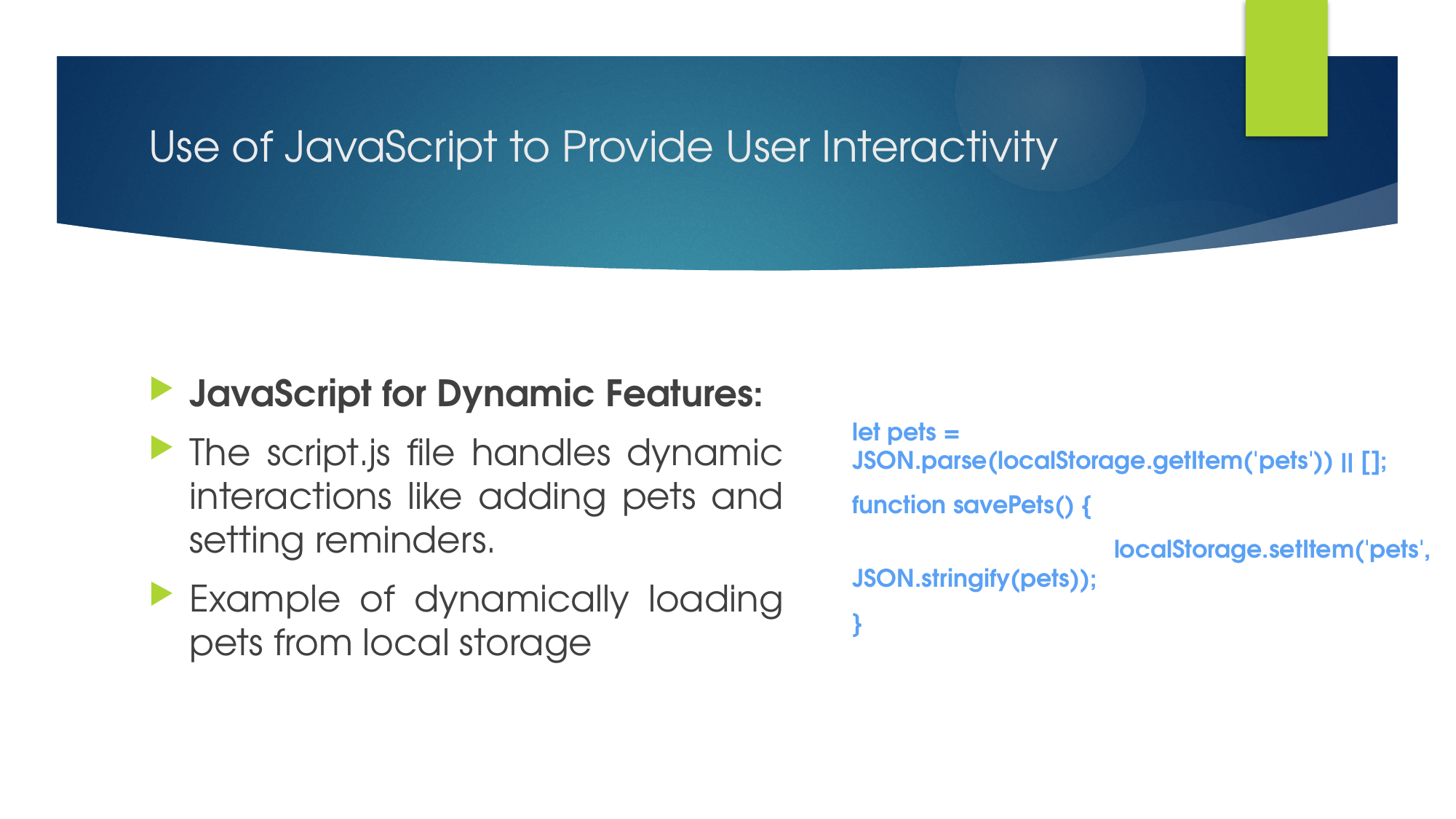

# Use of JavaScript to Provide User Interactivity
JavaScript for Dynamic Features:
The script.js file handles dynamic interactions like adding pets and setting reminders.
Example of dynamically loading pets from local storage

let pets = JSON.parse(localStorage.getItem('pets')) || [];
function savePets() {
  localStorage.setItem('pets', JSON.stringify(pets));
}